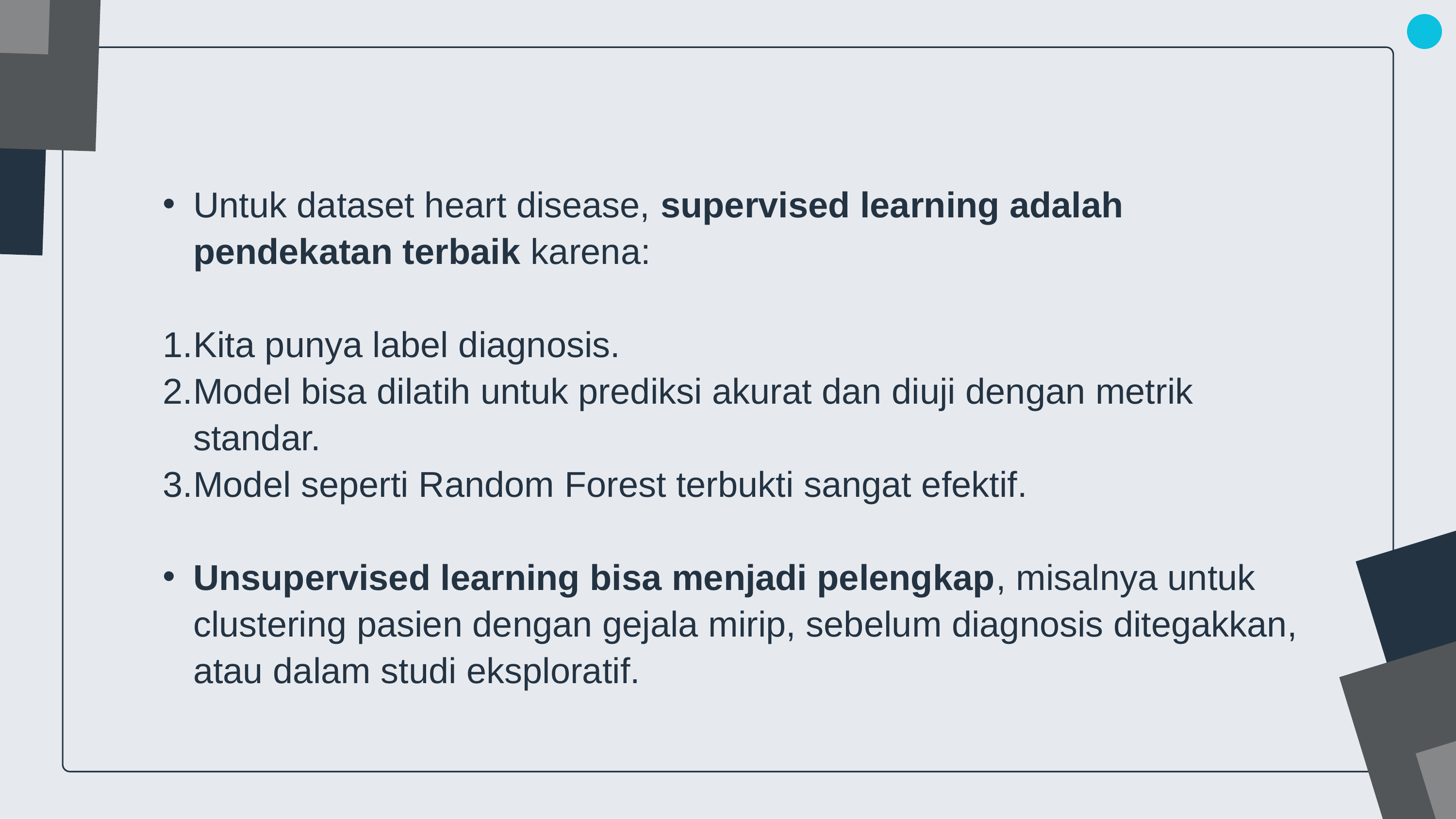

Untuk dataset heart disease, supervised learning adalah pendekatan terbaik karena:

Kita punya label diagnosis.
Model bisa dilatih untuk prediksi akurat dan diuji dengan metrik standar.
Model seperti Random Forest terbukti sangat efektif.

Unsupervised learning bisa menjadi pelengkap, misalnya untuk clustering pasien dengan gejala mirip, sebelum diagnosis ditegakkan, atau dalam studi eksploratif.